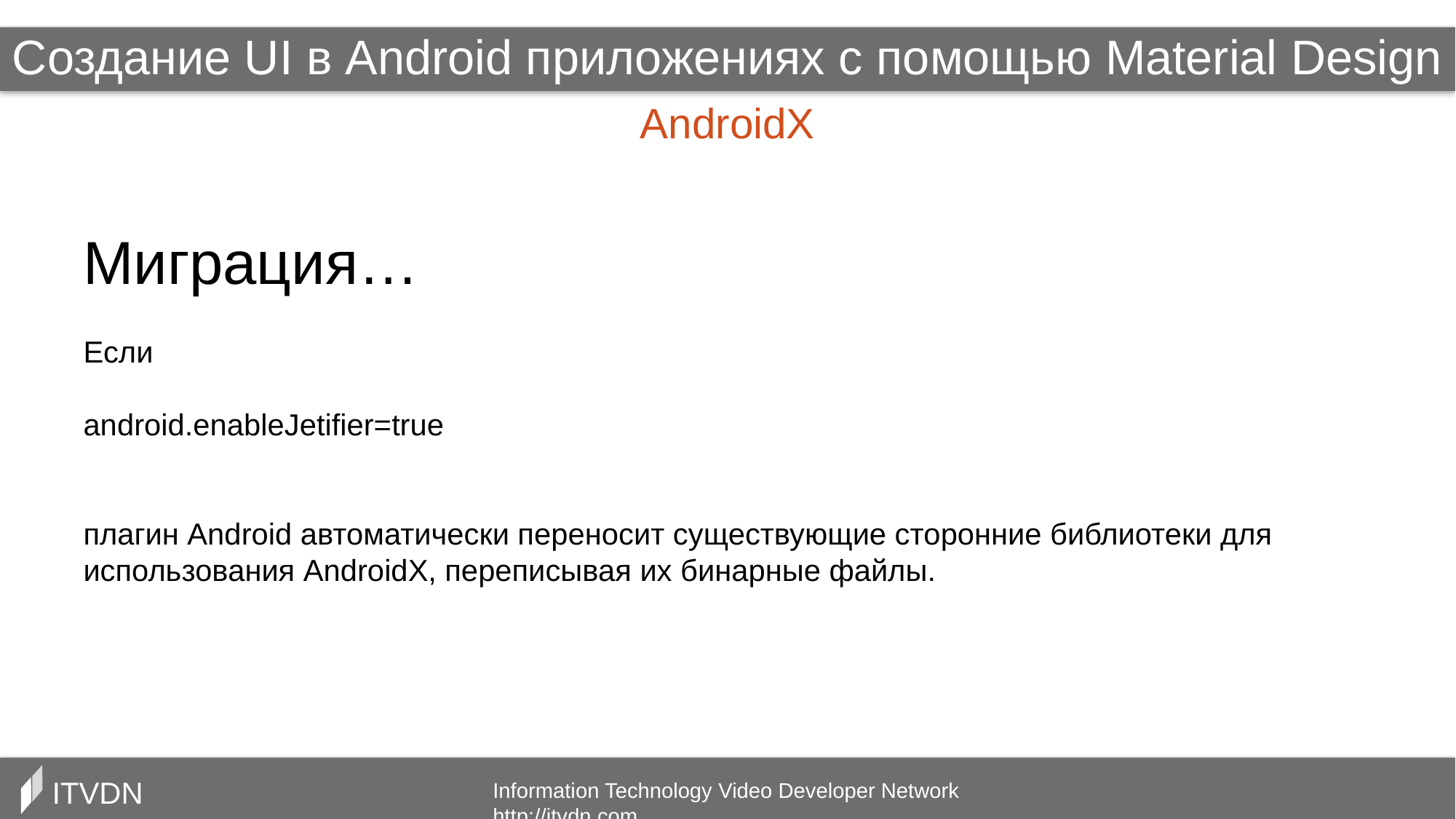

Создание UI в Android приложениях с помощью Material Design

AndroidX

Миграция…

Если

android.enableJetifier=true

плагин Android автоматически переносит существующие сторонние библиотеки для использования AndroidX, переписывая их бинарные файлы.

ITVDN
Information Technology Video Developer Network                                                       http://itvdn.com